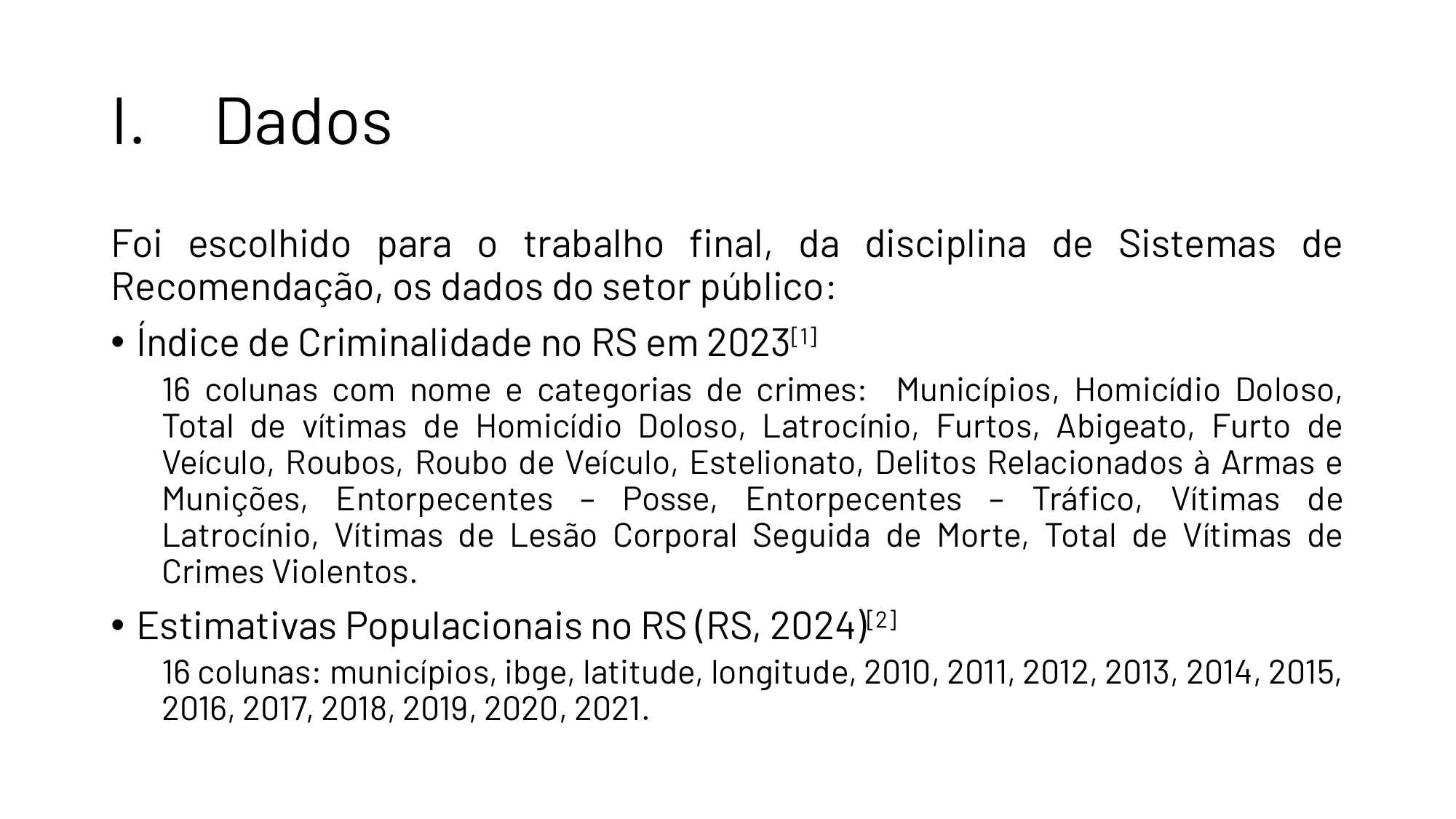

# Dados
Foi escolhido para o trabalho final, da disciplina de Sistemas de Recomendação, os dados do setor público:
Índice de Criminalidade no RS em 2023[1]
16 colunas com nome e categorias de crimes:  Municípios, Homicídio Doloso, Total de vítimas de Homicídio Doloso, Latrocínio, Furtos, Abigeato, Furto de Veículo, Roubos, Roubo de Veículo, Estelionato, Delitos Relacionados à Armas e Munições, Entorpecentes – Posse, Entorpecentes – Tráfico, Vítimas de Latrocínio, Vítimas de Lesão Corporal Seguida de Morte, Total de Vítimas de Crimes Violentos.
Estimativas Populacionais no RS (RS, 2024)[2]
16 colunas: municípios, ibge, latitude, longitude, 2010, 2011, 2012, 2013, 2014, 2015, 2016, 2017, 2018, 2019, 2020, 2021.